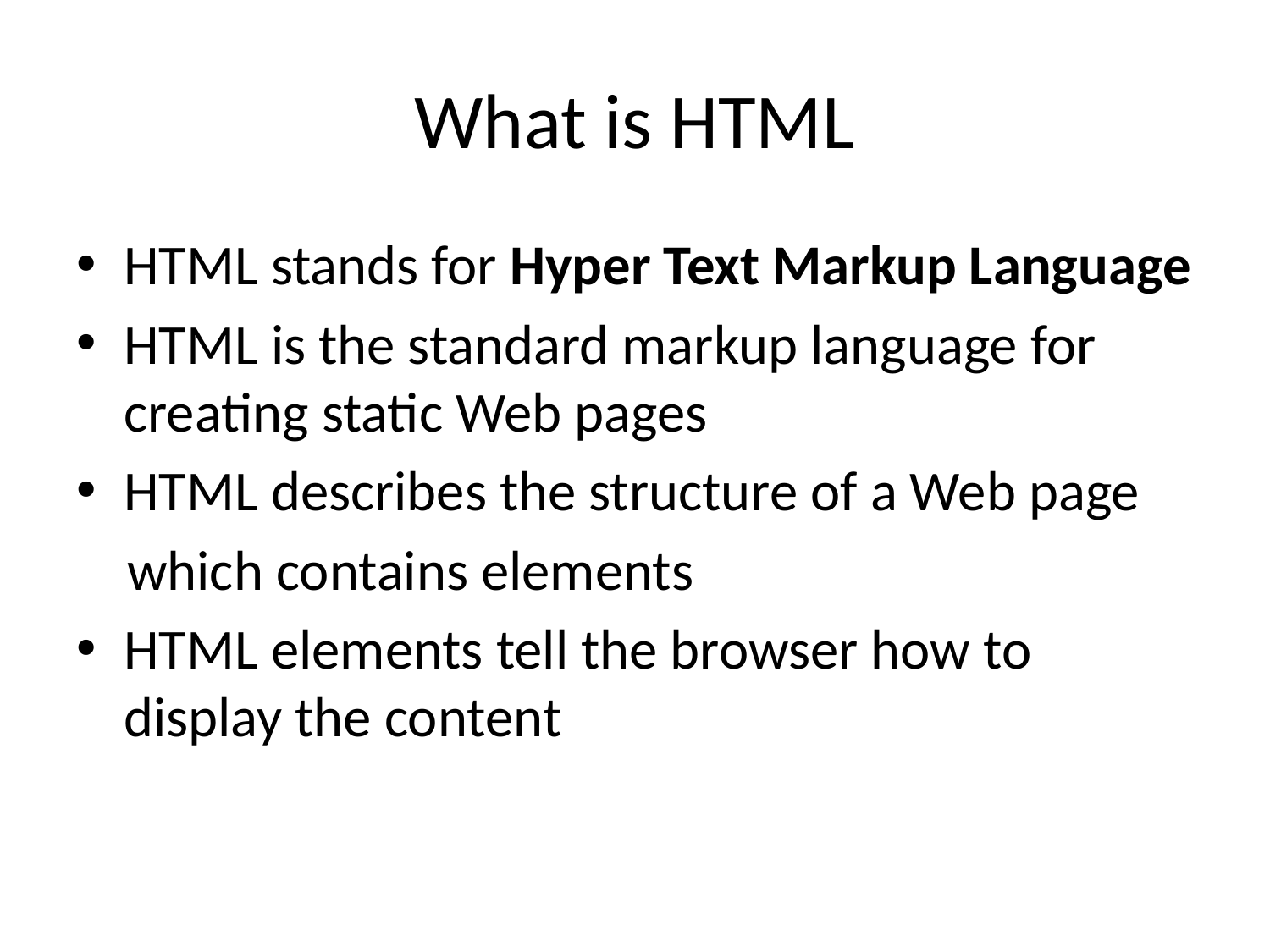

# What is HTML
HTML stands for Hyper Text Markup Language
HTML is the standard markup language for creating static Web pages
HTML describes the structure of a Web page
    which contains elements
HTML elements tell the browser how to display the content